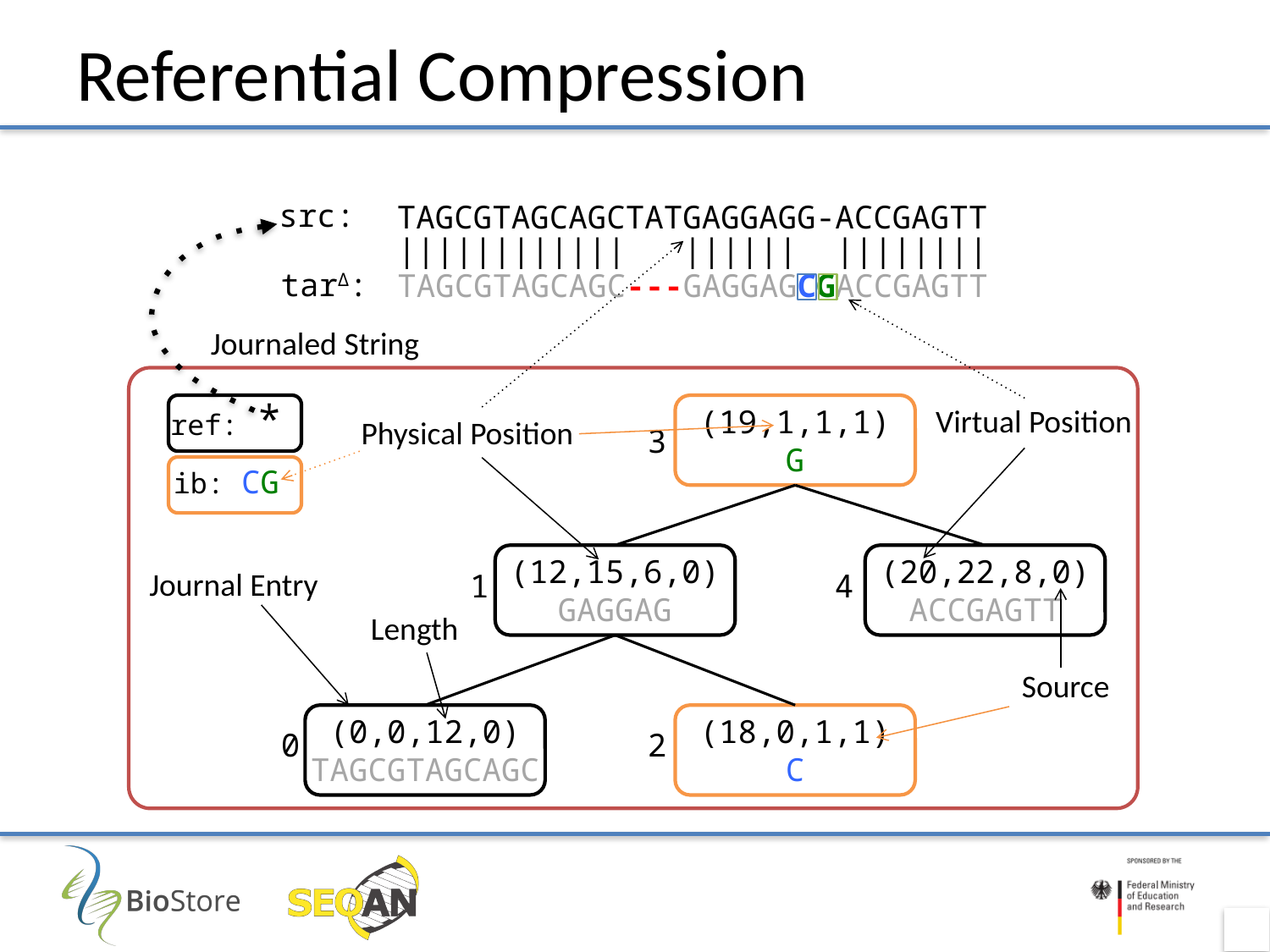

# Referential Compression
src:
TAGCGTAGCAGCTATGAGGAGG-ACCGAGTT
||||||||||||   ||||||  ||||||||

tar:
tarΔ:
TAGCGTAGCAGC---GAGGAGCGACCGAGTT
TAGCGTAGCAGC---GAGGAGCGACCGAGTT
TAGCGTAGCAGC---GAGGAGCGACCGAGTT

Journaled String

ref: *

(19,1,1,1)
G
Virtual Position
Physical Position
3

ib: CG

(12,15,6,0)
GAGGAG
(20,22,8,0)
ACCGAGTT
Journal Entry
1
4
Length
Source
(0,0,12,0)
TAGCGTAGCAGC
(18,0,1,1)
C
0
2